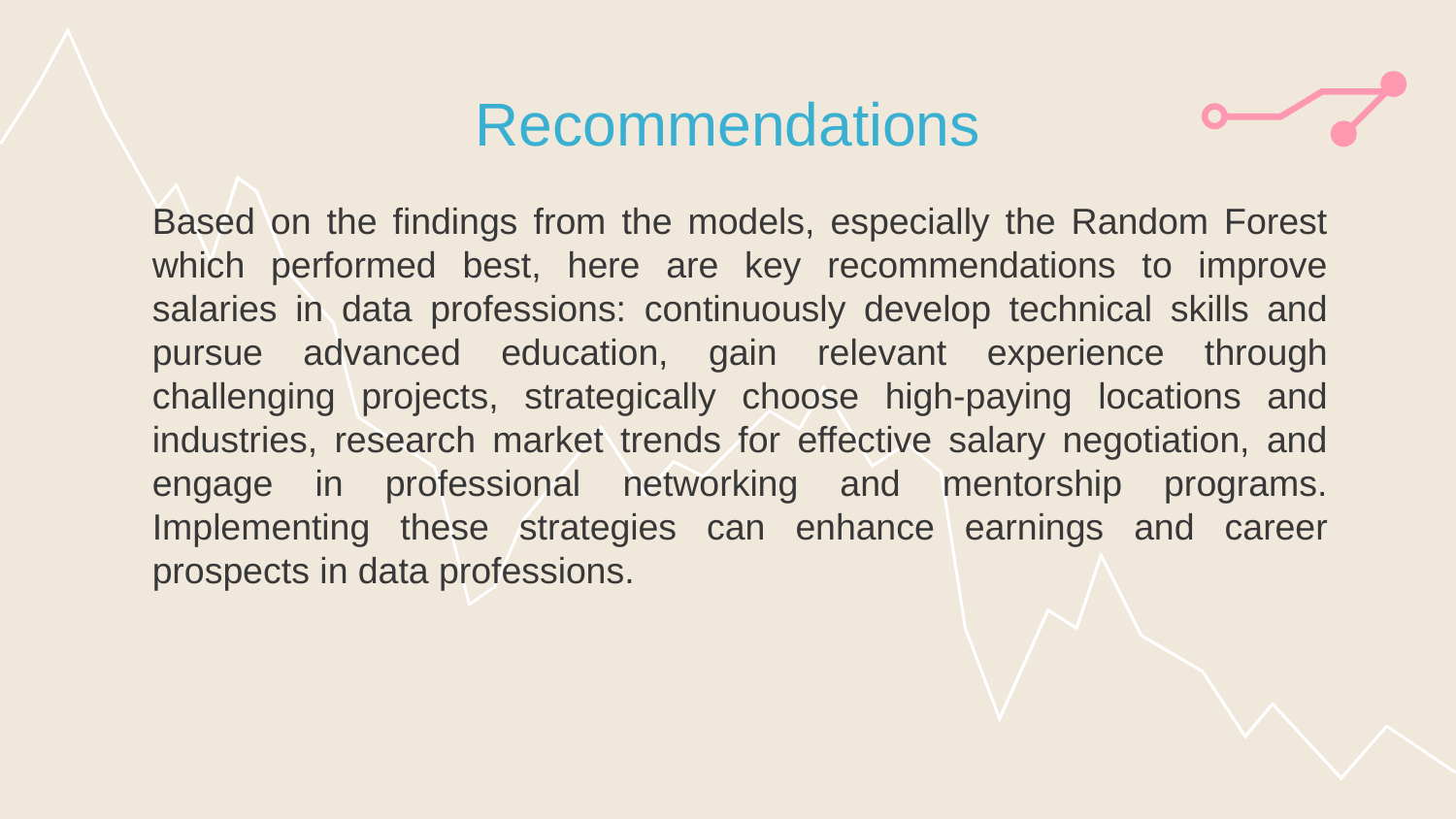

# Recommendations
Based on the findings from the models, especially the Random Forest which performed best, here are key recommendations to improve salaries in data professions: continuously develop technical skills and pursue advanced education, gain relevant experience through challenging projects, strategically choose high-paying locations and industries, research market trends for effective salary negotiation, and engage in professional networking and mentorship programs. Implementing these strategies can enhance earnings and career prospects in data professions.